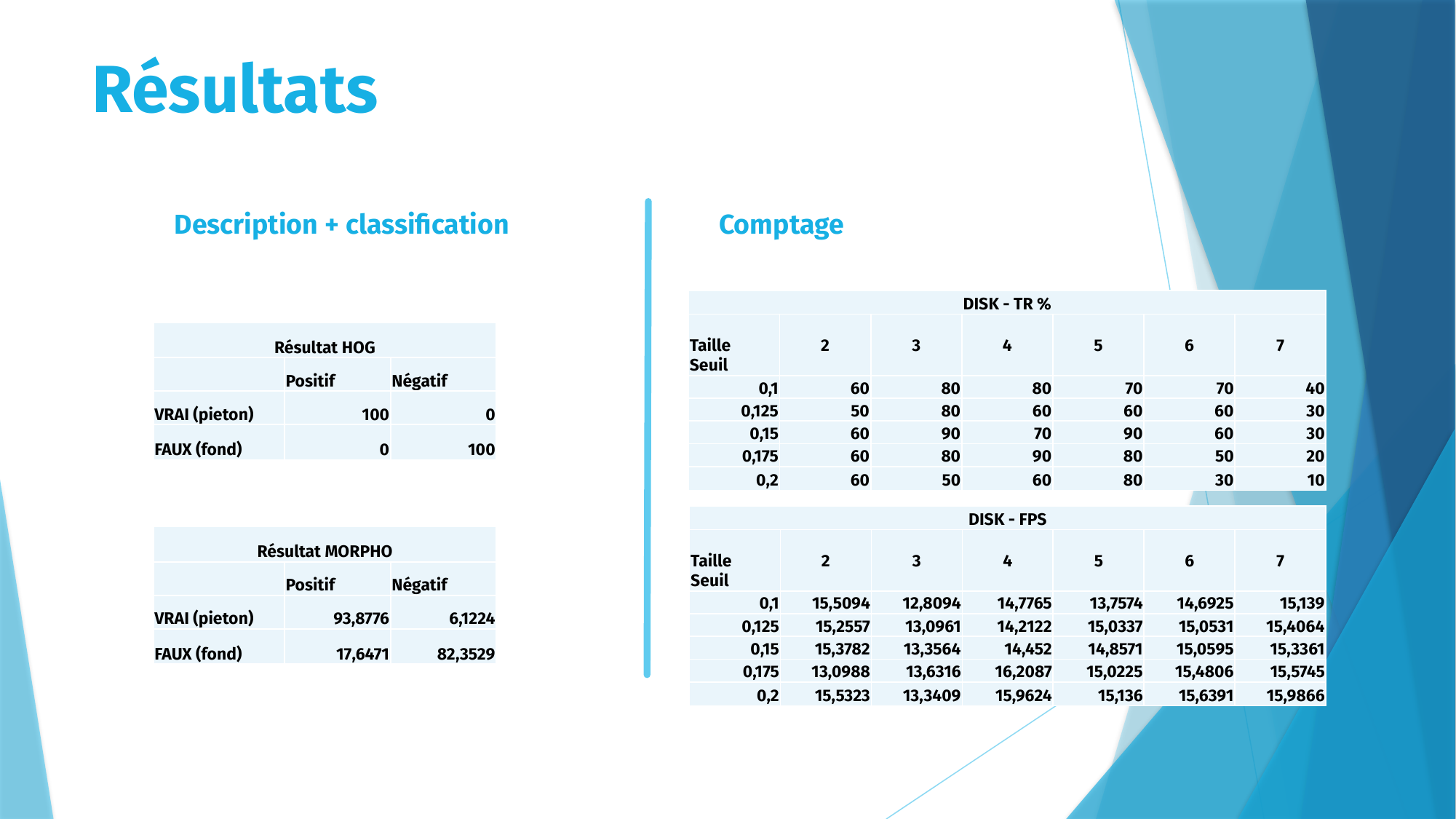

Résultats
# Description + classification
Comptage
| DISK - TR % |  |  |  |  |  |  |
| --- | --- | --- | --- | --- | --- | --- |
| Taille Seuil | 2 | 3 | 4 | 5 | 6 | 7 |
| 0,1 | 60 | 80 | 80 | 70 | 70 | 40 |
| 0,125 | 50 | 80 | 60 | 60 | 60 | 30 |
| 0,15 | 60 | 90 | 70 | 90 | 60 | 30 |
| 0,175 | 60 | 80 | 90 | 80 | 50 | 20 |
| 0,2 | 60 | 50 | 60 | 80 | 30 | 10 |
| Résultat HOG |  |  |
| --- | --- | --- |
|  | Positif | Négatif |
| VRAI (pieton) | 100 | 0 |
| FAUX (fond) | 0 | 100 |
| DISK - FPS |  |  |  |  |  |  |
| --- | --- | --- | --- | --- | --- | --- |
| Taille Seuil | 2 | 3 | 4 | 5 | 6 | 7 |
| 0,1 | 15,5094 | 12,8094 | 14,7765 | 13,7574 | 14,6925 | 15,139 |
| 0,125 | 15,2557 | 13,0961 | 14,2122 | 15,0337 | 15,0531 | 15,4064 |
| 0,15 | 15,3782 | 13,3564 | 14,452 | 14,8571 | 15,0595 | 15,3361 |
| 0,175 | 13,0988 | 13,6316 | 16,2087 | 15,0225 | 15,4806 | 15,5745 |
| 0,2 | 15,5323 | 13,3409 | 15,9624 | 15,136 | 15,6391 | 15,9866 |
| Résultat MORPHO |  |  |
| --- | --- | --- |
|  | Positif | Négatif |
| VRAI (pieton) | 93,8776 | 6,1224 |
| FAUX (fond) | 17,6471 | 82,3529 |